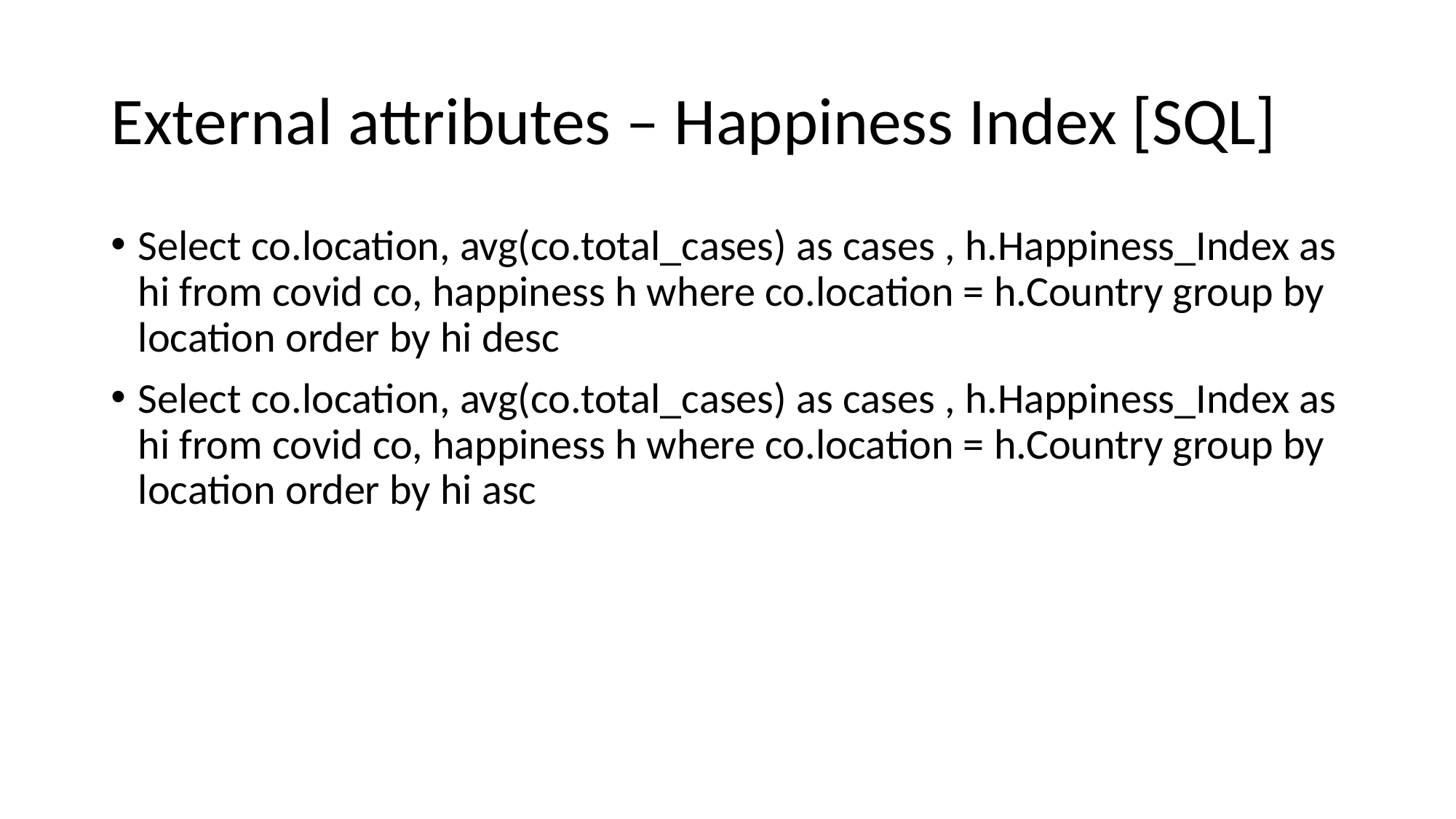

# External attributes – Happiness Index [SQL]
Select co.location, avg(co.total_cases) as cases , h.Happiness_Index as hi from covid co, happiness h where co.location = h.Country group by location order by hi desc
Select co.location, avg(co.total_cases) as cases , h.Happiness_Index as hi from covid co, happiness h where co.location = h.Country group by location order by hi asc